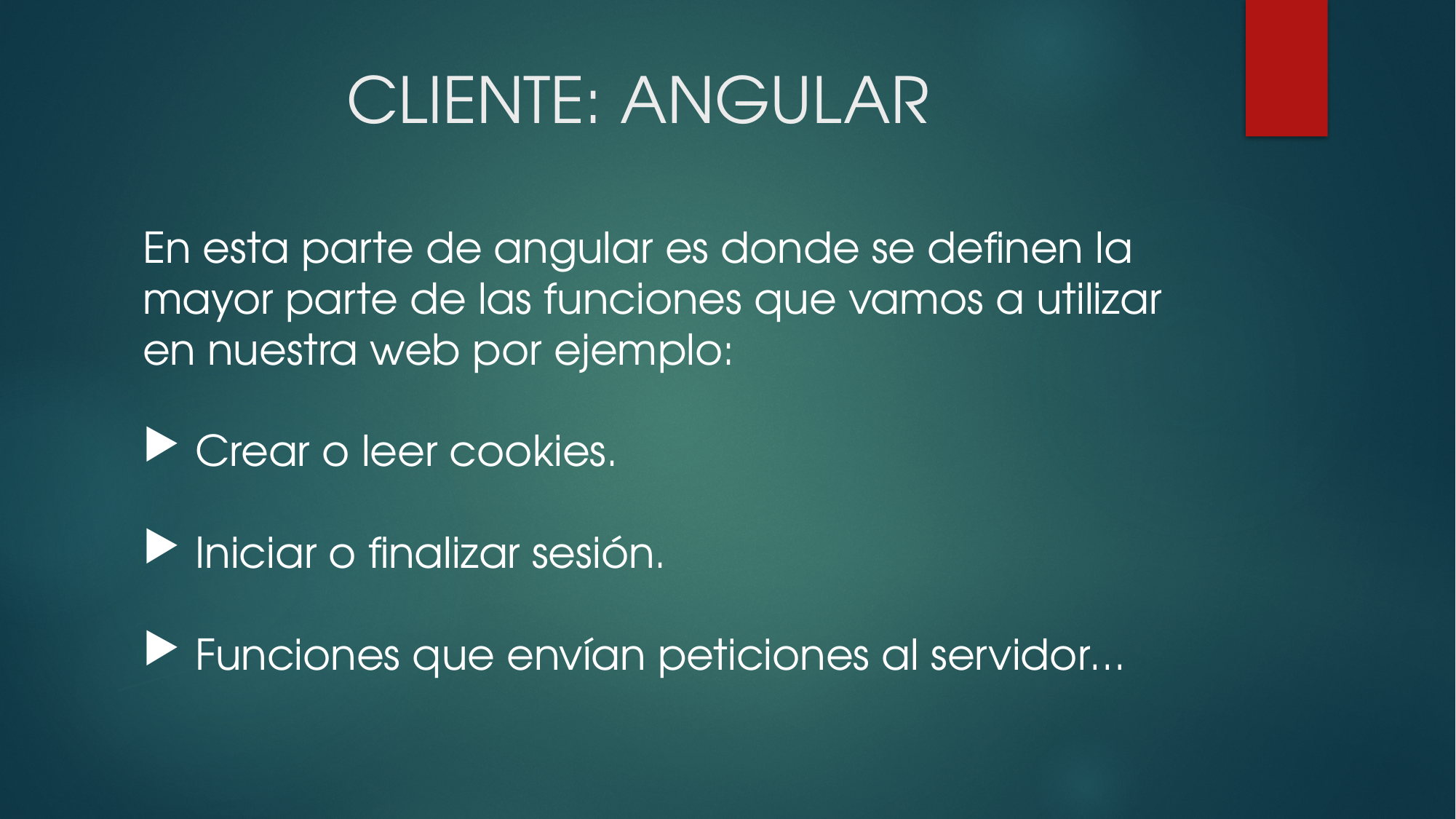

# CLIENTE: ANGULAR
En esta parte de angular es donde se definen la mayor parte de las funciones que vamos a utilizar en nuestra web por ejemplo:

 Crear o leer cookies.

 Iniciar o finalizar sesión.

 Funciones que envían peticiones al servidor…